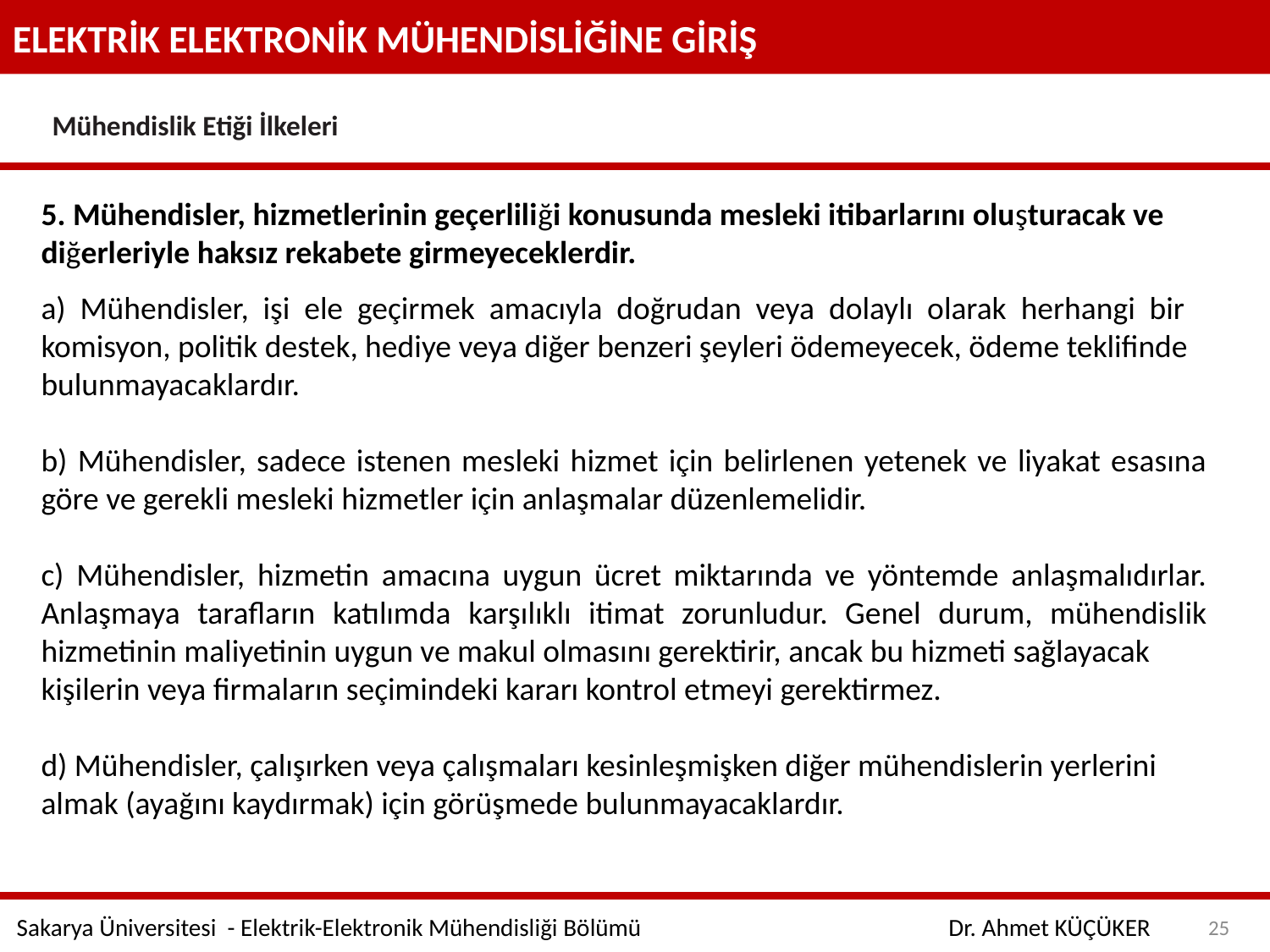

ELEKTRİK ELEKTRONİK MÜHENDİSLİĞİNE GİRİŞ

Mühendislik Etiği İlkeleri
5. Mühendisler, hizmetlerinin geçerliliği konusunda mesleki itibarlarını oluşturacak ve
diğerleriyle haksız rekabete girmeyeceklerdir.
a)  Mühendisler,  işi  ele  geçirmek  amacıyla  doğrudan  veya  dolaylı  olarak  herhangi  bir
komisyon, politik destek, hediye veya diğer benzeri şeyleri ödemeyecek, ödeme teklifinde
bulunmayacaklardır.

b) Mühendisler, sadece istenen mesleki hizmet için belirlenen yetenek ve liyakat esasına göre ve gerekli mesleki hizmetler için anlaşmalar düzenlemelidir.

c) Mühendisler, hizmetin amacına uygun ücret miktarında ve yöntemde anlaşmalıdırlar. Anlaşmaya tarafların katılımda karşılıklı itimat zorunludur. Genel durum, mühendislik hizmetinin maliyetinin uygun ve makul olmasını gerektirir, ancak bu hizmeti sağlayacak
kişilerin veya firmaların seçimindeki kararı kontrol etmeyi gerektirmez.

d) Mühendisler, çalışırken veya çalışmaları kesinleşmişken diğer mühendislerin yerlerini
almak (ayağını kaydırmak) için görüşmede bulunmayacaklardır.

25
Sakarya Üniversitesi  - Elektrik-Elektronik Mühendisliği Bölümü
Dr. Ahmet KÜÇÜKER